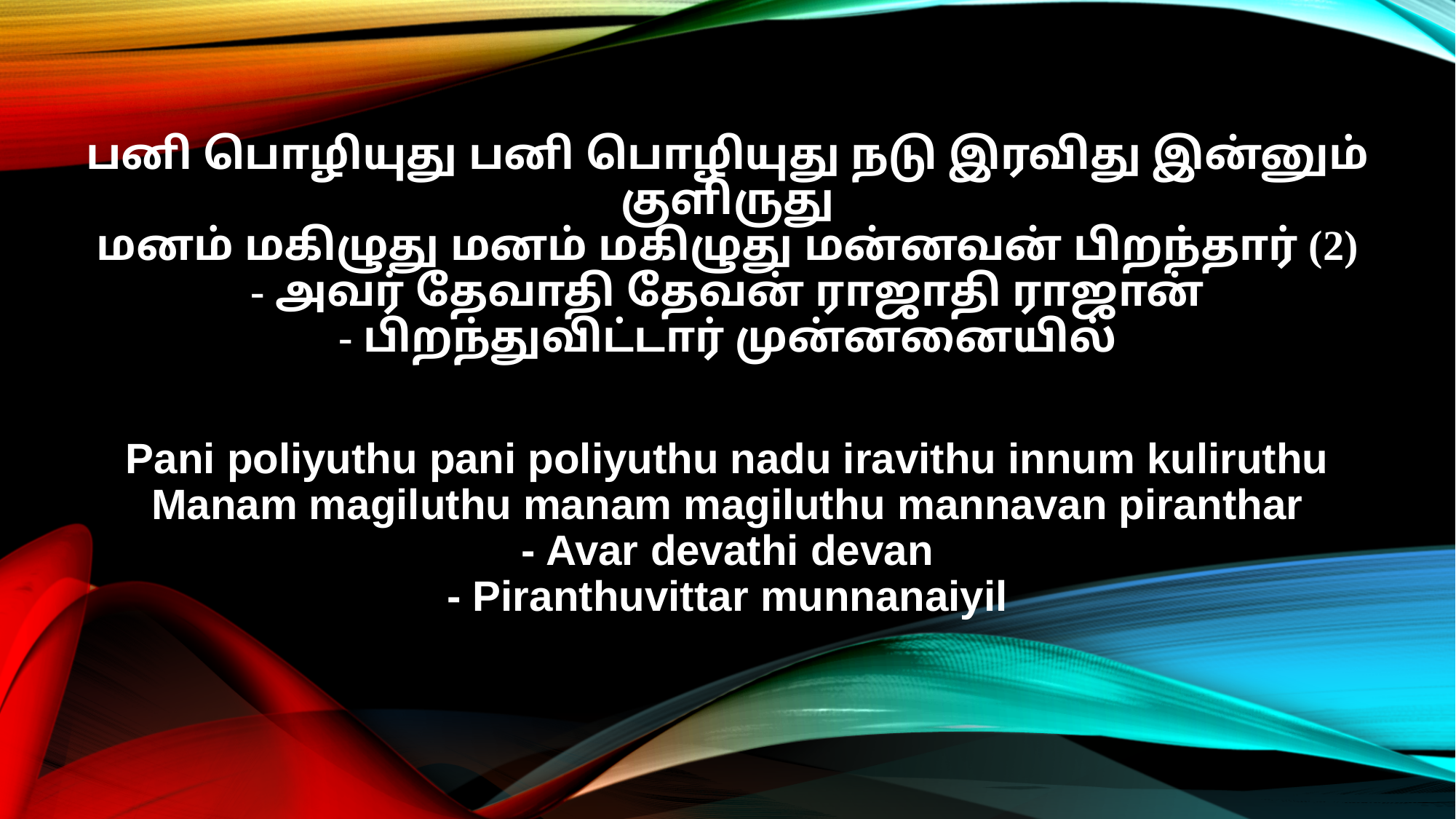

பனி பொழியுது பனி பொழியுது நடு இரவிது இன்னும் குளிருது
மனம் மகிழுது மனம் மகிழுது மன்னவன் பிறந்தார் (2)
- அவர் தேவாதி தேவன் ராஜாதி ராஜான்
- பிறந்துவிட்டார் முன்னனையில்

Pani poliyuthu pani poliyuthu nadu iravithu innum kuliruthu
Manam magiluthu manam magiluthu mannavan piranthar
- Avar devathi devan
- Piranthuvittar munnanaiyil